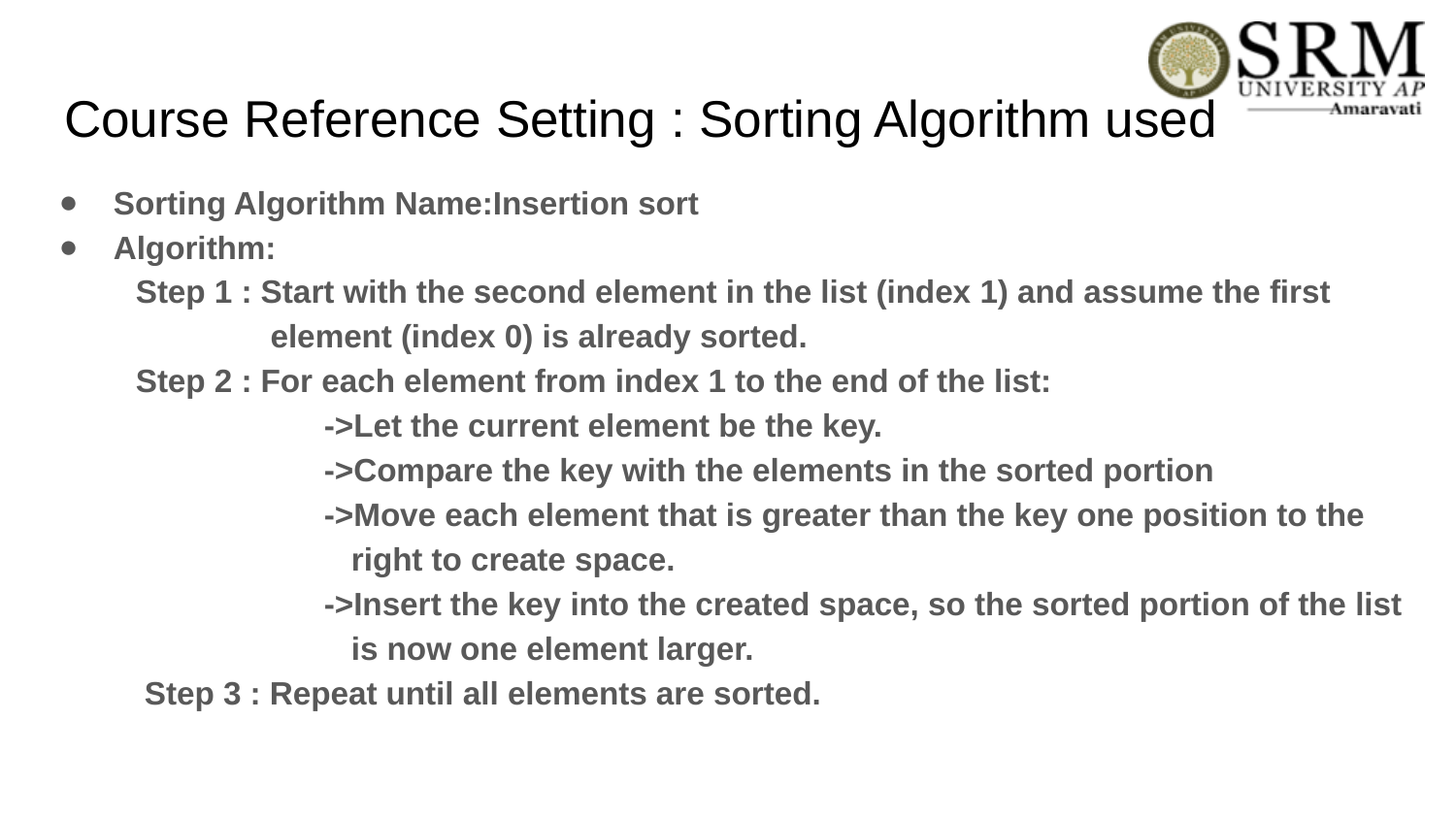

# Course Reference Setting : Sorting Algorithm used
Sorting Algorithm Name:Insertion sort
Algorithm:
Step 1 : Start with the second element in the list (index 1) and assume the first
               element (index 0) is already sorted.
Step 2 : For each element from index 1 to the end of the list:
                     ->Let the current element be the key.
                     ->Compare the key with the elements in the sorted portion
                     ->Move each element that is greater than the key one position to the
                        right to create space.
                     ->Insert the key into the created space, so the sorted portion of the list
                        is now one element larger.
 Step 3 : Repeat until all elements are sorted.